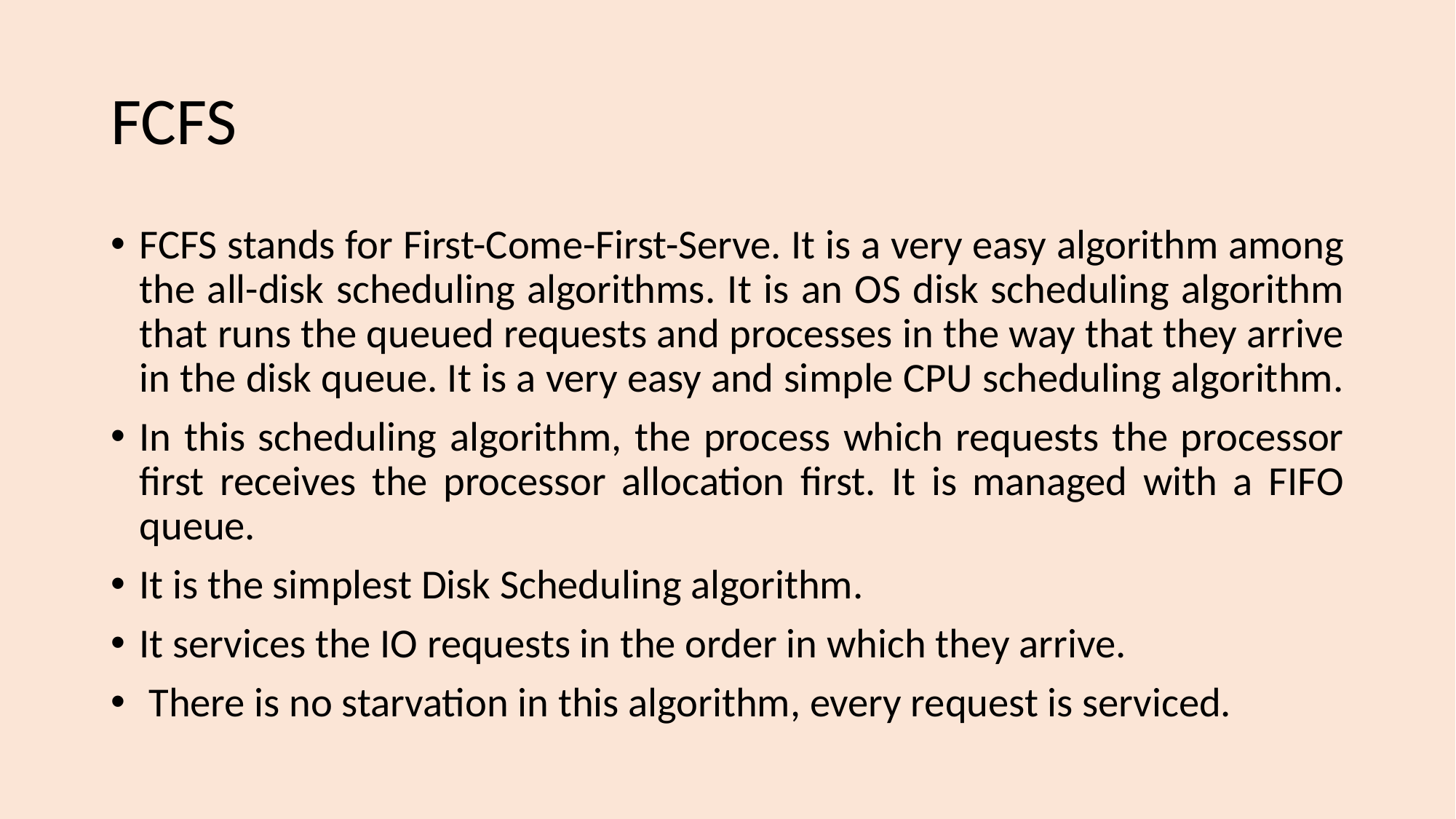

# FCFS
FCFS stands for First-Come-First-Serve. It is a very easy algorithm among the all-disk scheduling algorithms. It is an OS disk scheduling algorithm that runs the queued requests and processes in the way that they arrive in the disk queue. It is a very easy and simple CPU scheduling algorithm.
In this scheduling algorithm, the process which requests the processor first receives the processor allocation first. It is managed with a FIFO queue.
It is the simplest Disk Scheduling algorithm.
It services the IO requests in the order in which they arrive.
 There is no starvation in this algorithm, every request is serviced.